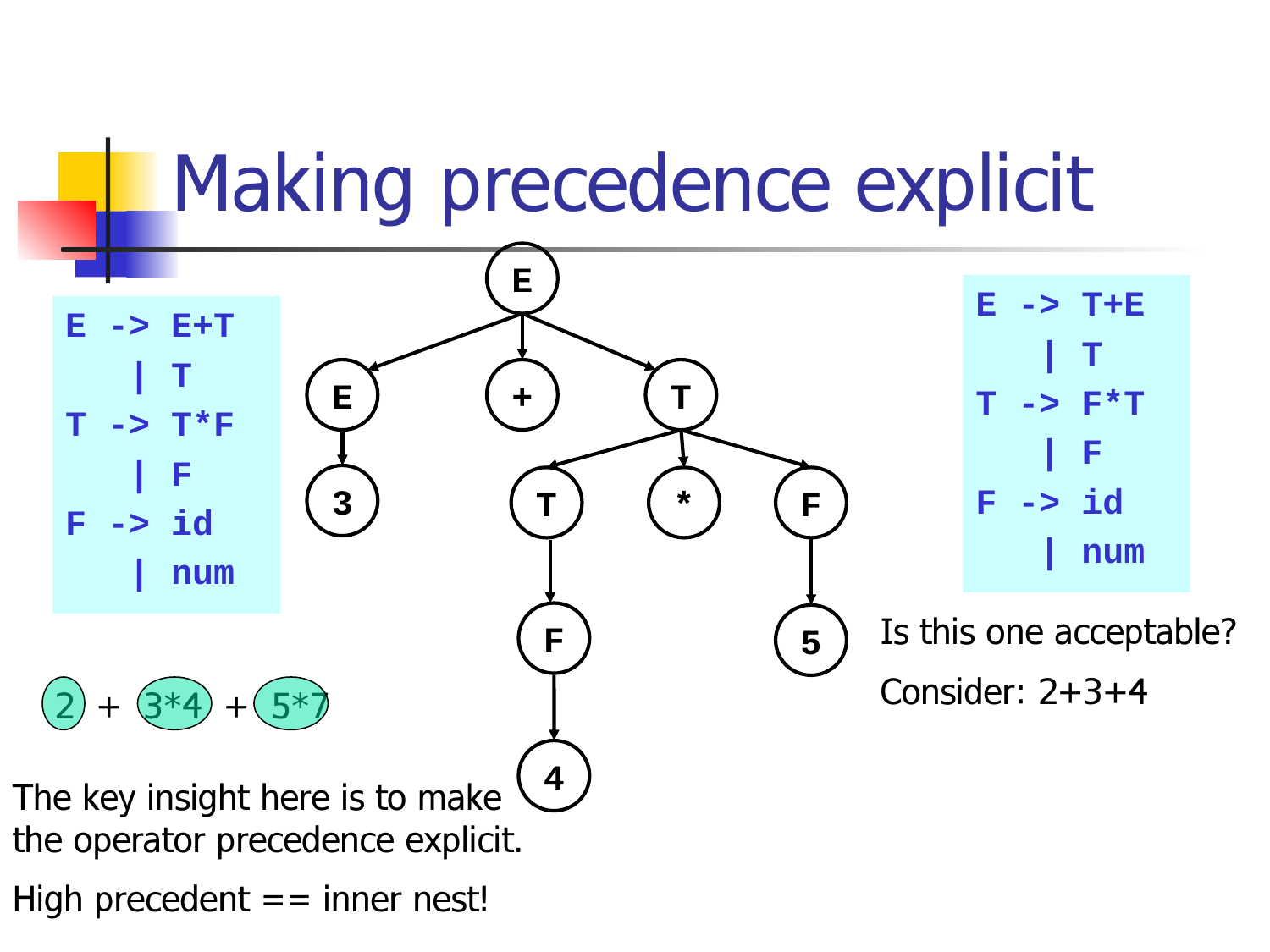

# Making precedence explicit
E
E -> T+E
   | T
T -> F*T
   | F
F -> id
   | num
E -> E+T
   | T
T -> T*F
   | F
F -> id
   | num
E
+
T
3
T
*
F
F
Is this one acceptable?
Consider: 2+3+4
5
2  +  3*4  +  5*7

4
The key insight here is to make the operator precedence explicit.
High precedent == inner nest!